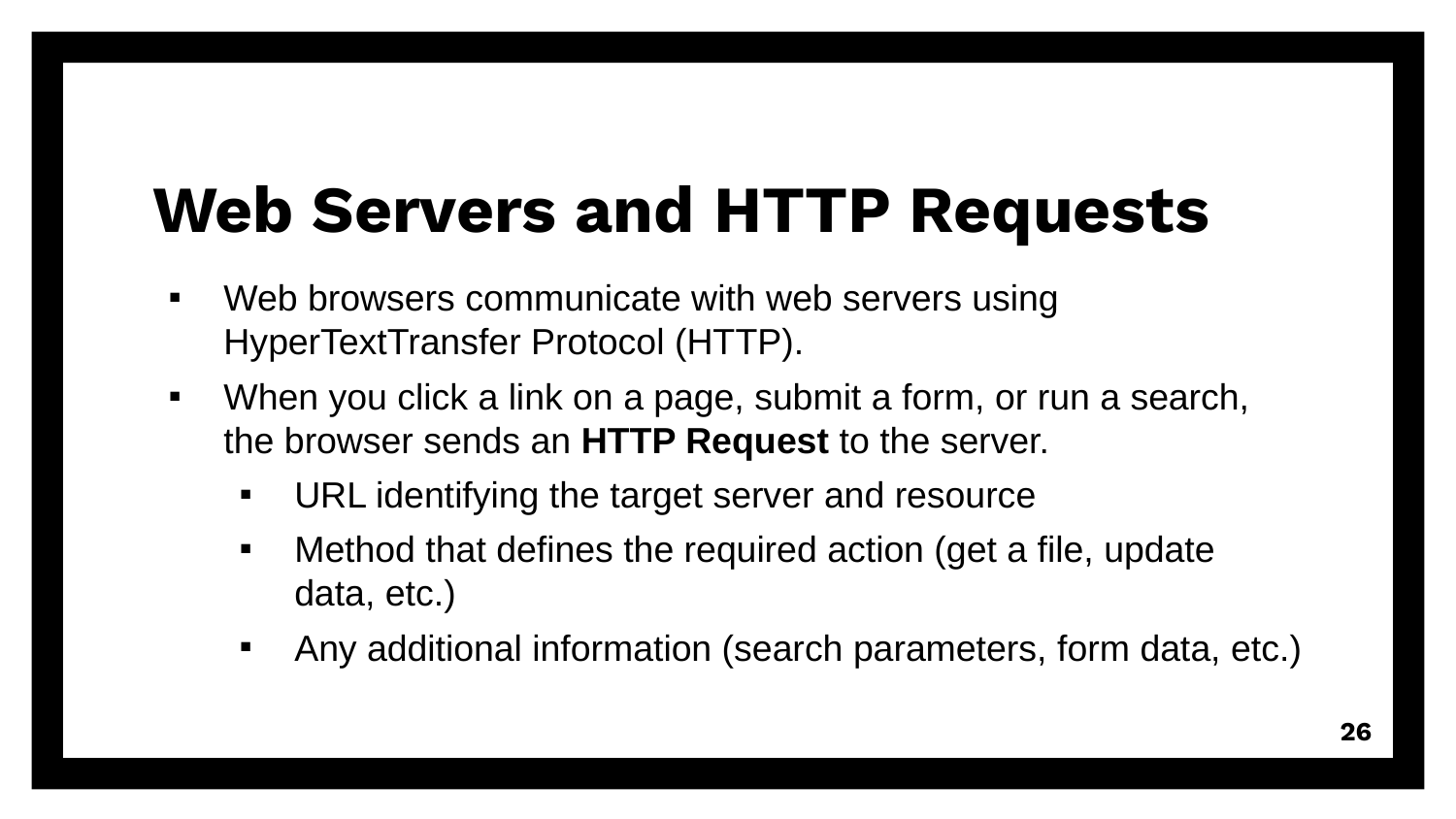

# Web Servers and HTTP Requests
Web browsers communicate with web servers using HyperTextTransfer Protocol (HTTP).
When you click a link on a page, submit a form, or run a search, the browser sends an HTTP Request to the server.
URL identifying the target server and resource
Method that defines the required action (get a file, update data, etc.)
Any additional information (search parameters, form data, etc.)
26